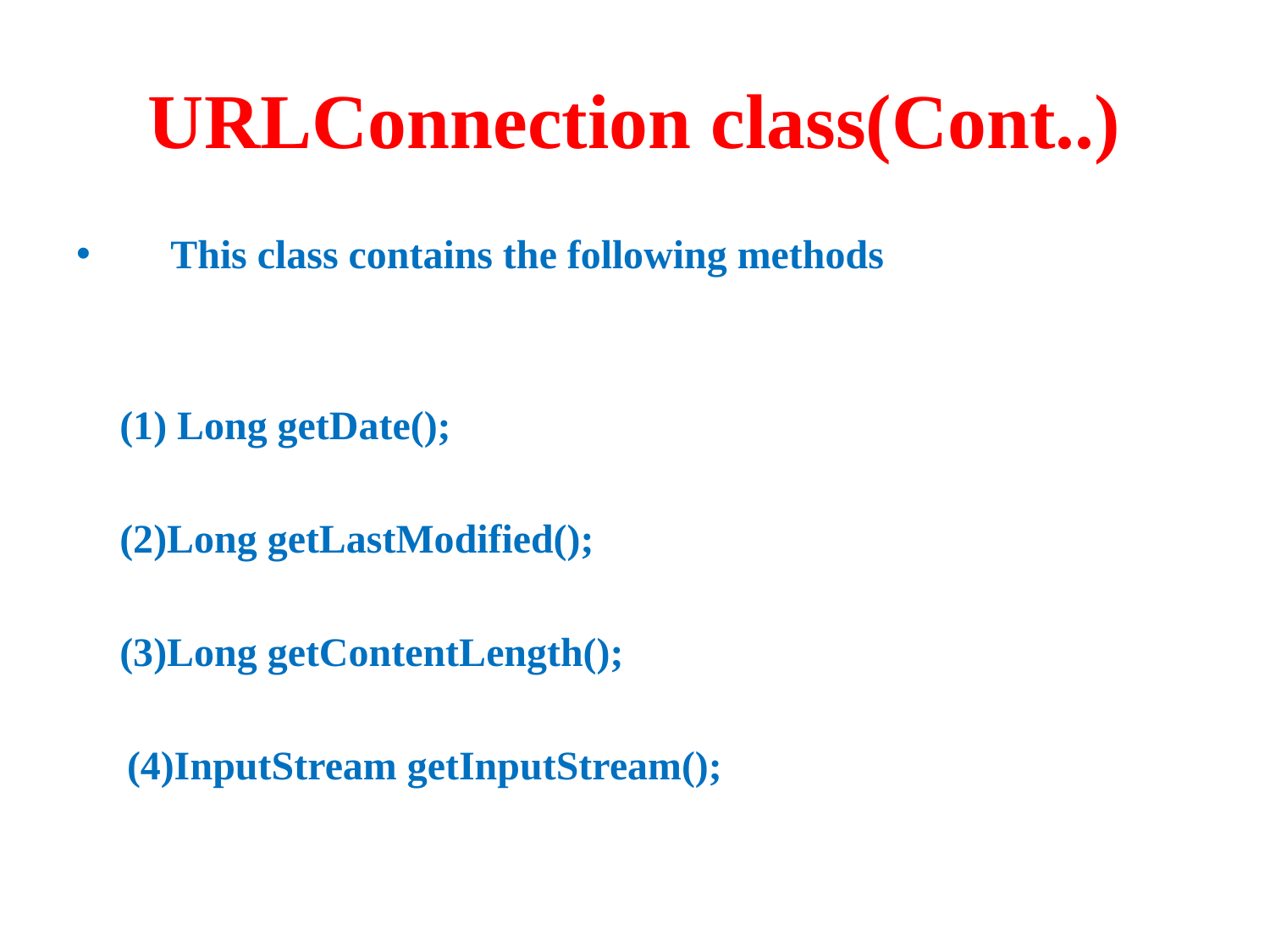

# URLConnection class(Cont..)
     This class contains the following methods

	(1) Long getDate();

  	(2)Long getLastModified();

  	(3)Long getContentLength();

     (4)InputStream getInputStream();